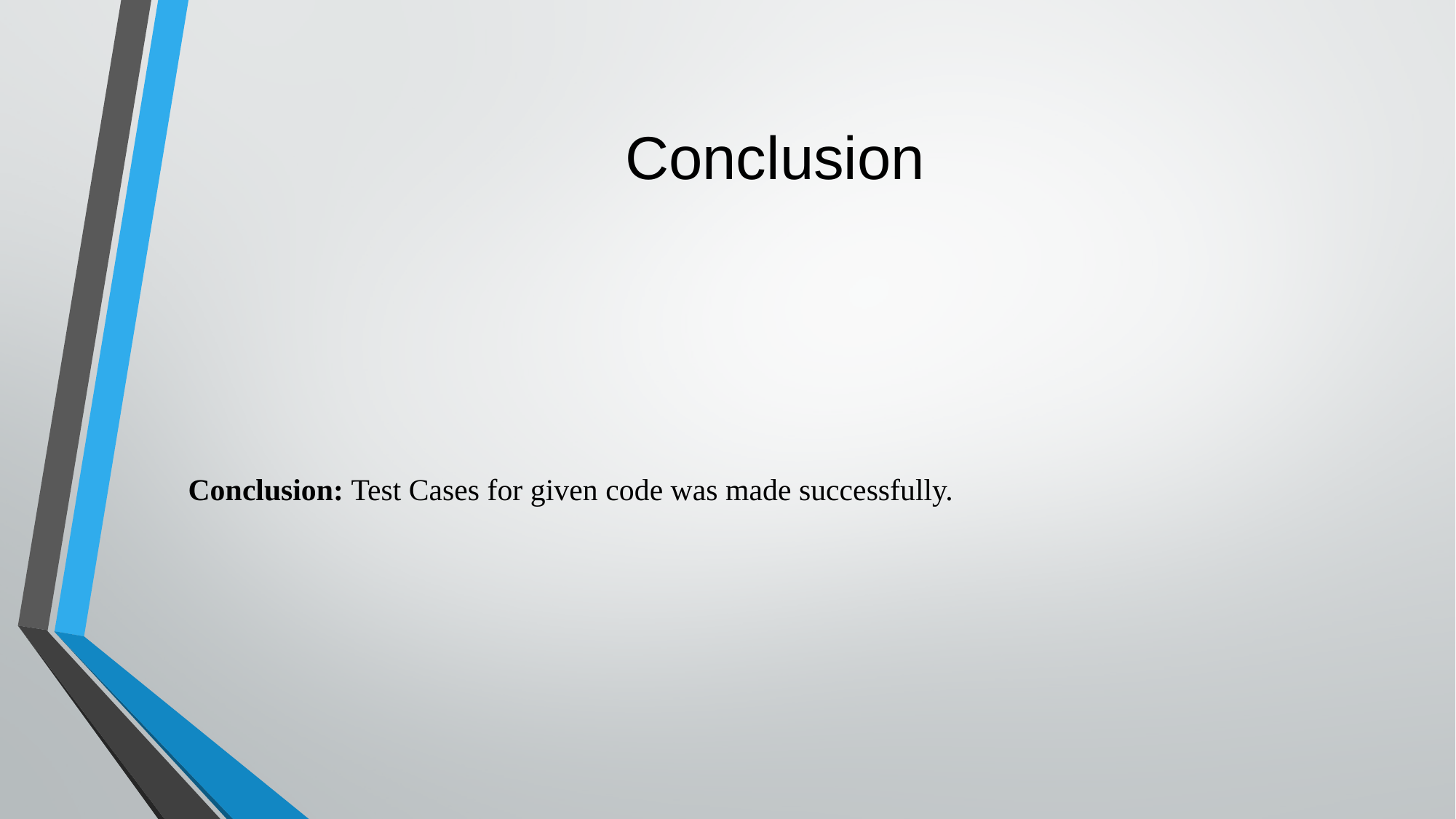

# Conclusion
Conclusion: Test Cases for given code was made successfully.